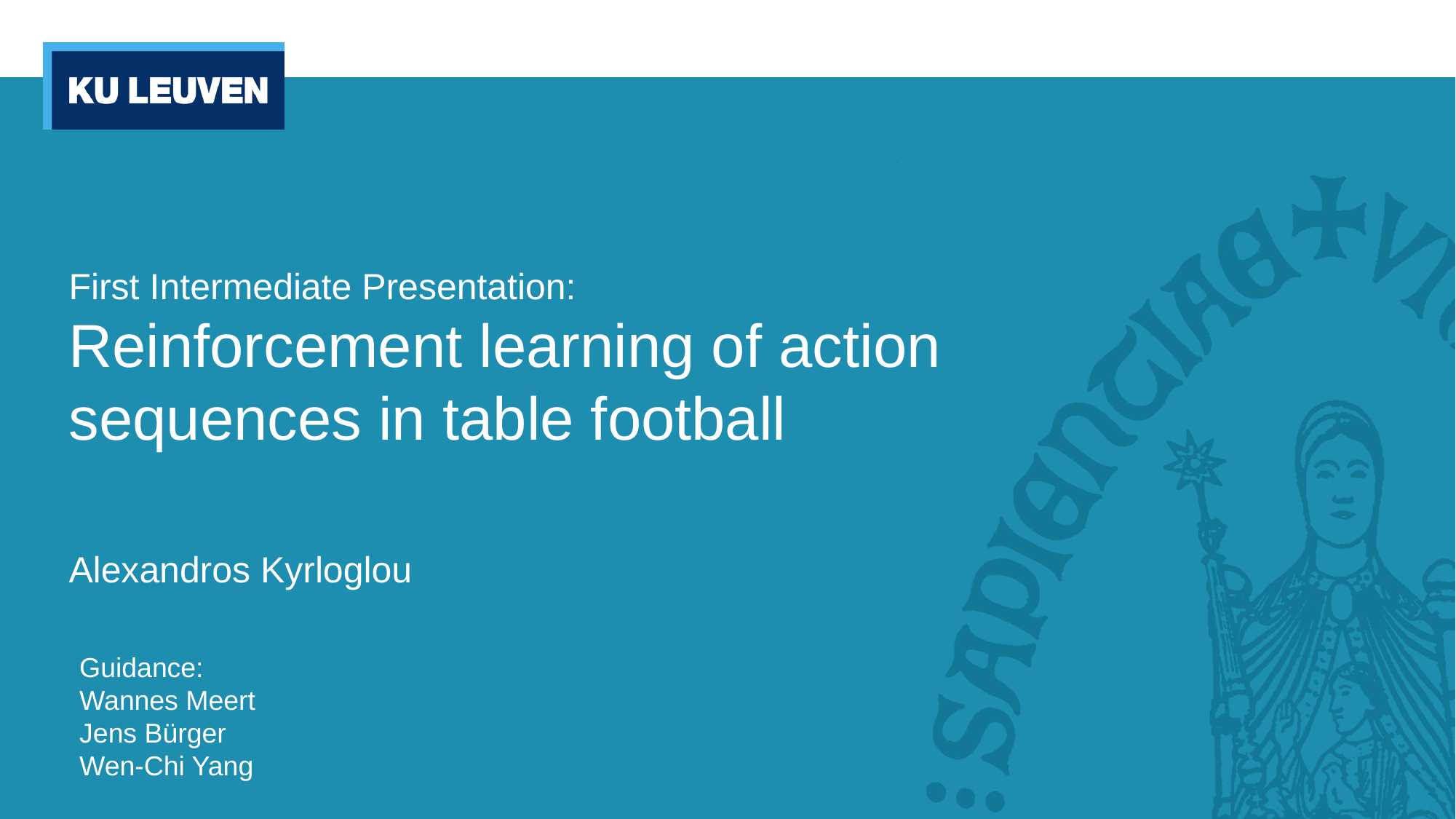

# First Intermediate Presentation: Reinforcement learning of action sequences in table football
Alexandros Kyrloglou

Guidance:
Wannes Meert
Jens Bürger
Wen-Chi Yang